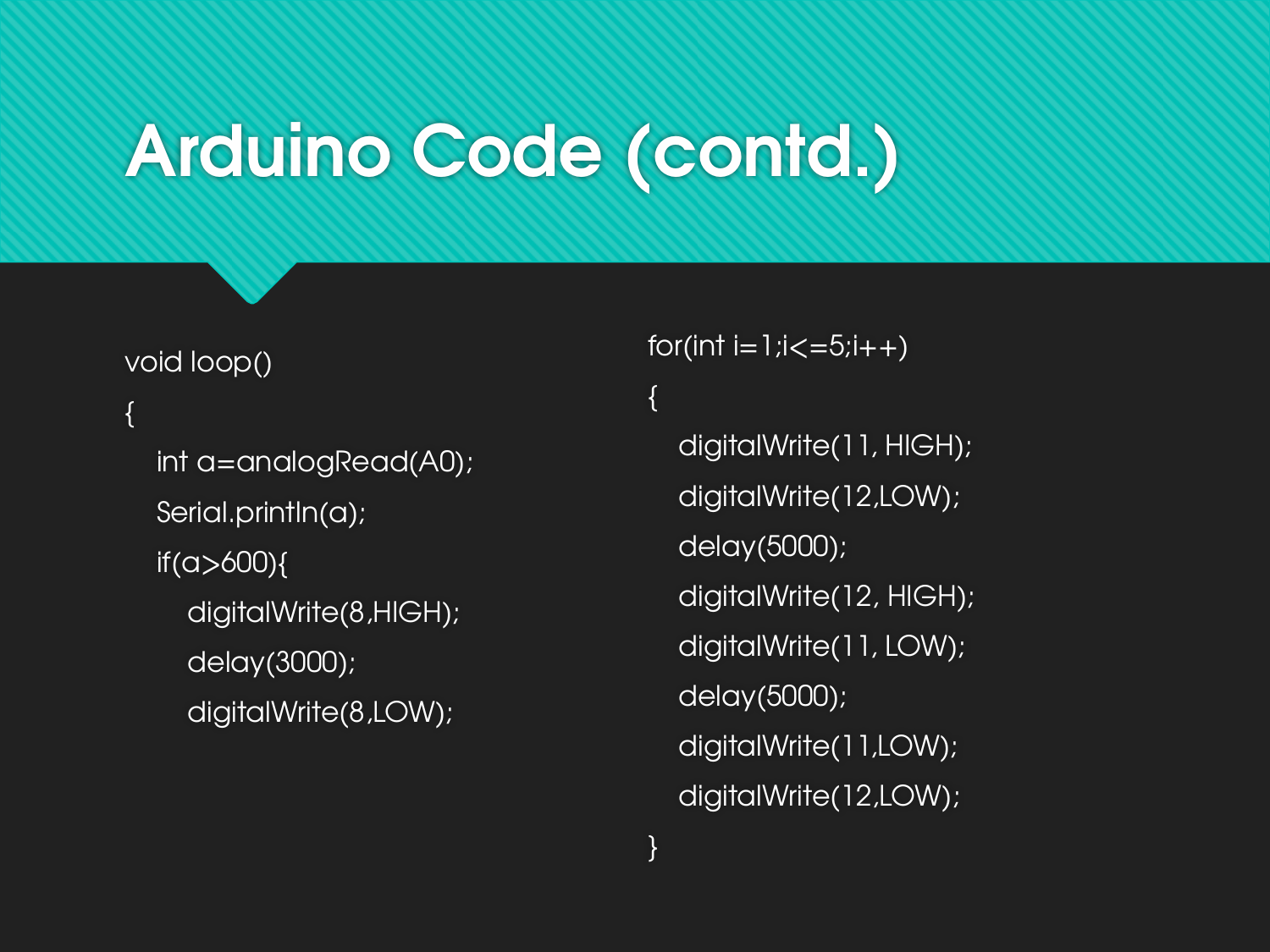

# Arduino Code (contd.)
void loop()
{
    int a=analogRead(A0);
    Serial.println(a);
    if(a>600){
        digitalWrite(8,HIGH);
        delay(3000);
        digitalWrite(8,LOW);

for(int i=1;i<=5;i++)
{
    digitalWrite(11, HIGH);
    digitalWrite(12,LOW);
    delay(5000);
    digitalWrite(12, HIGH);
    digitalWrite(11, LOW);
    delay(5000);
    digitalWrite(11,LOW);
    digitalWrite(12,LOW);
}